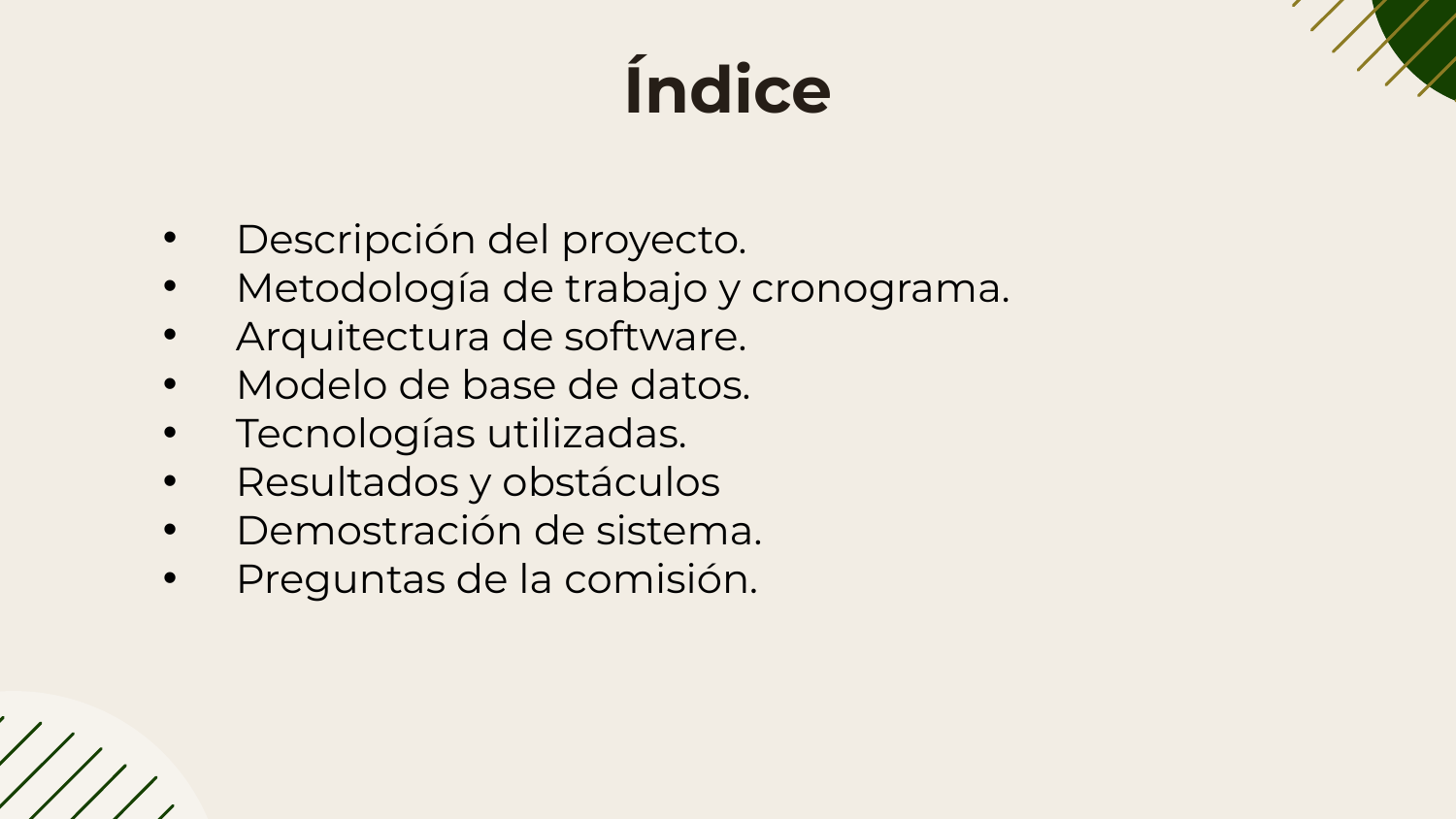

# Índice
Descripción del proyecto.
Metodología de trabajo y cronograma.
Arquitectura de software.
Modelo de base de datos.
Tecnologías utilizadas.
Resultados y obstáculos
Demostración de sistema.
Preguntas de la comisión.